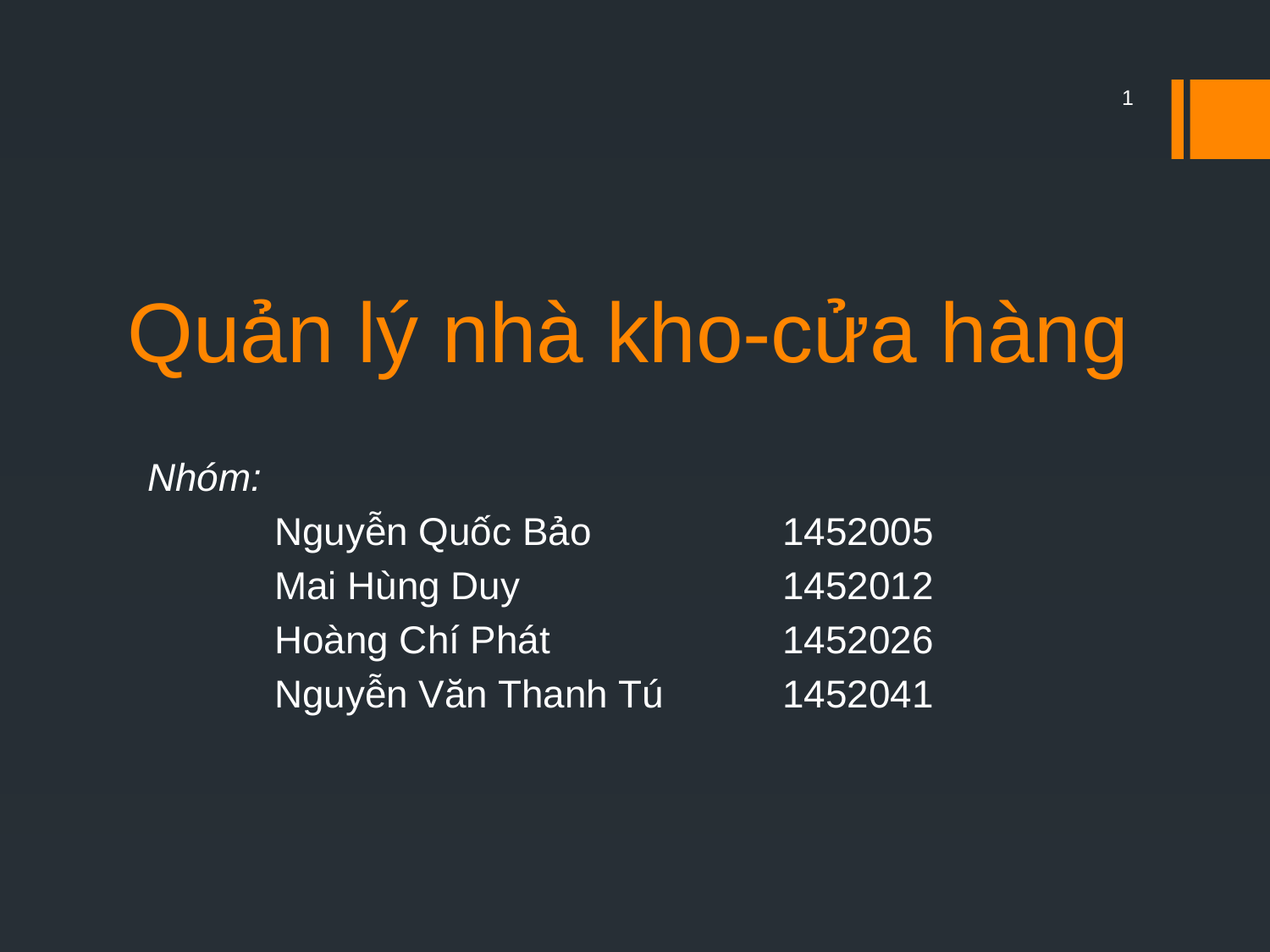

1
# Quản lý nhà kho-cửa hàng
Nhóm:
	Nguyễn Quốc Bảo		1452005
	Mai Hùng Duy			1452012
	Hoàng Chí Phát		1452026
	Nguyễn Văn Thanh Tú	1452041